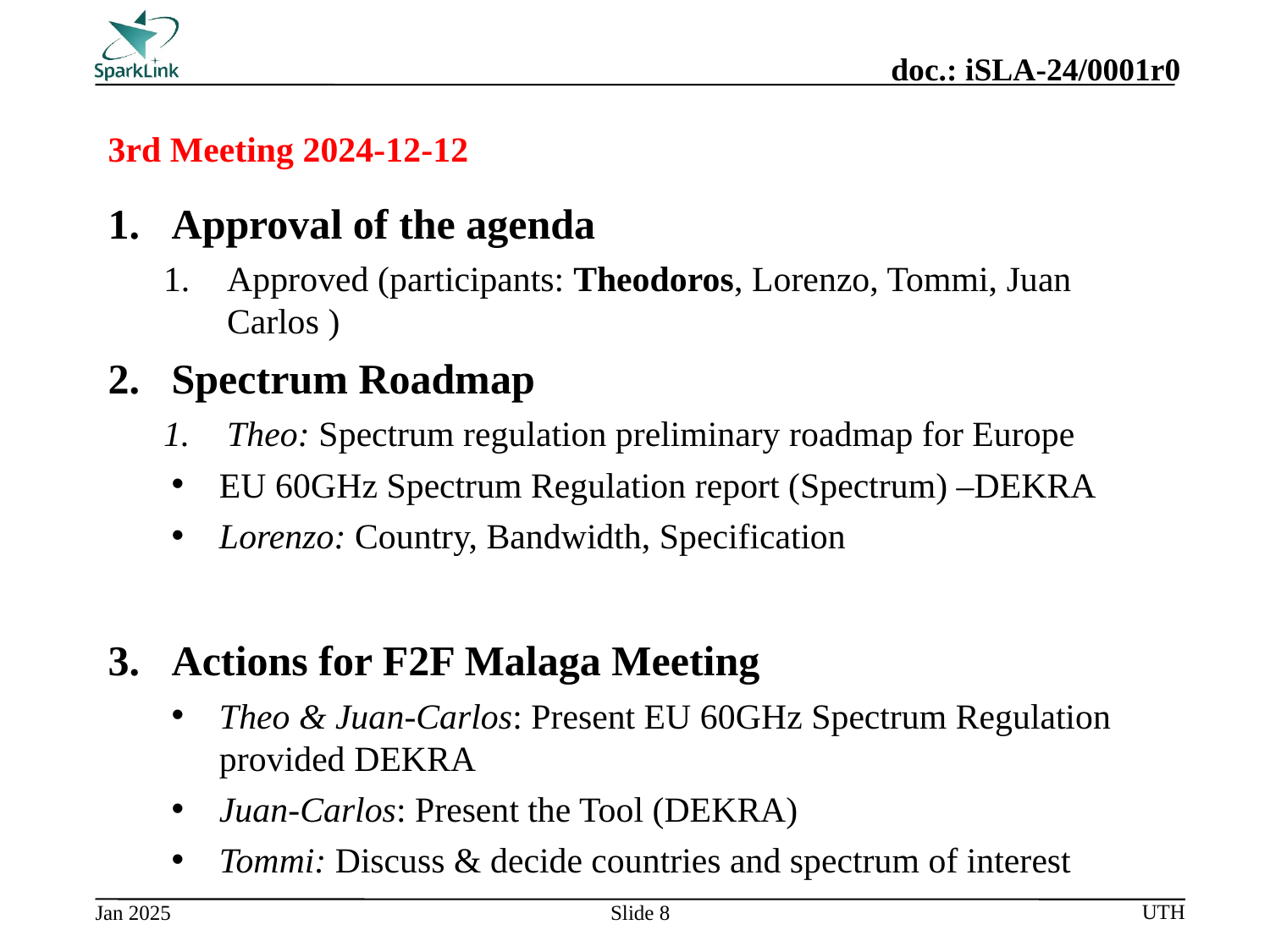

# 3rd Meeting 2024-12-12
Approval of the agenda
Approved (participants: Theodoros, Lorenzo, Tommi, Juan Carlos )
Spectrum Roadmap
Theo: Spectrum regulation preliminary roadmap for Europe
EU 60GHz Spectrum Regulation report (Spectrum) –DEKRA
Lorenzo: Country, Bandwidth, Specification

Actions for F2F Malaga Meeting
Theo & Juan-Carlos: Present EU 60GHz Spectrum Regulation provided DEKRA
Juan-Carlos: Present the Tool (DEKRA)
Tommi: Discuss & decide countries and spectrum of interest

Slide 8